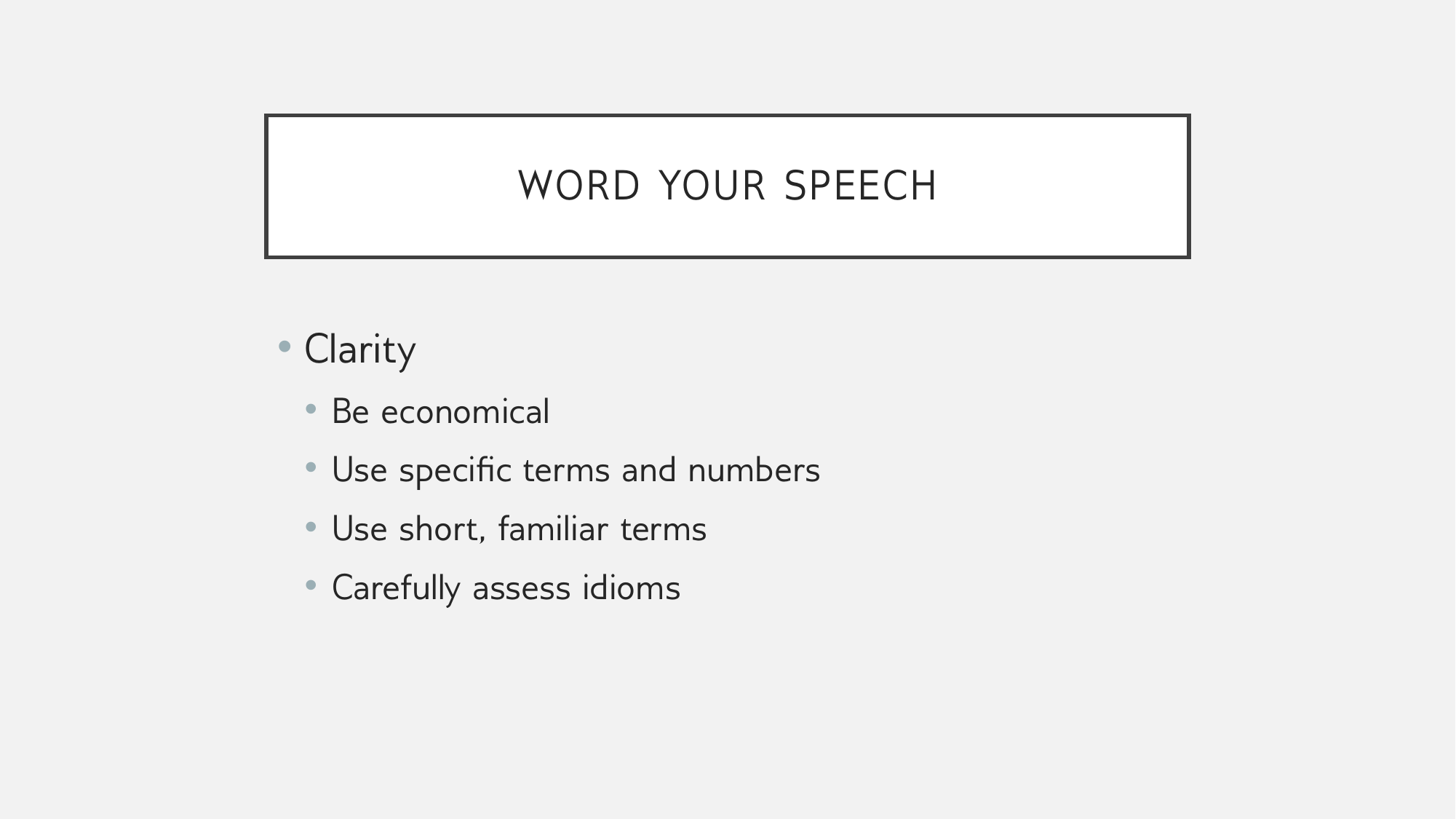

# Word your speech
Clarity
Be economical
Use specific terms and numbers
Use short, familiar terms
Carefully assess idioms